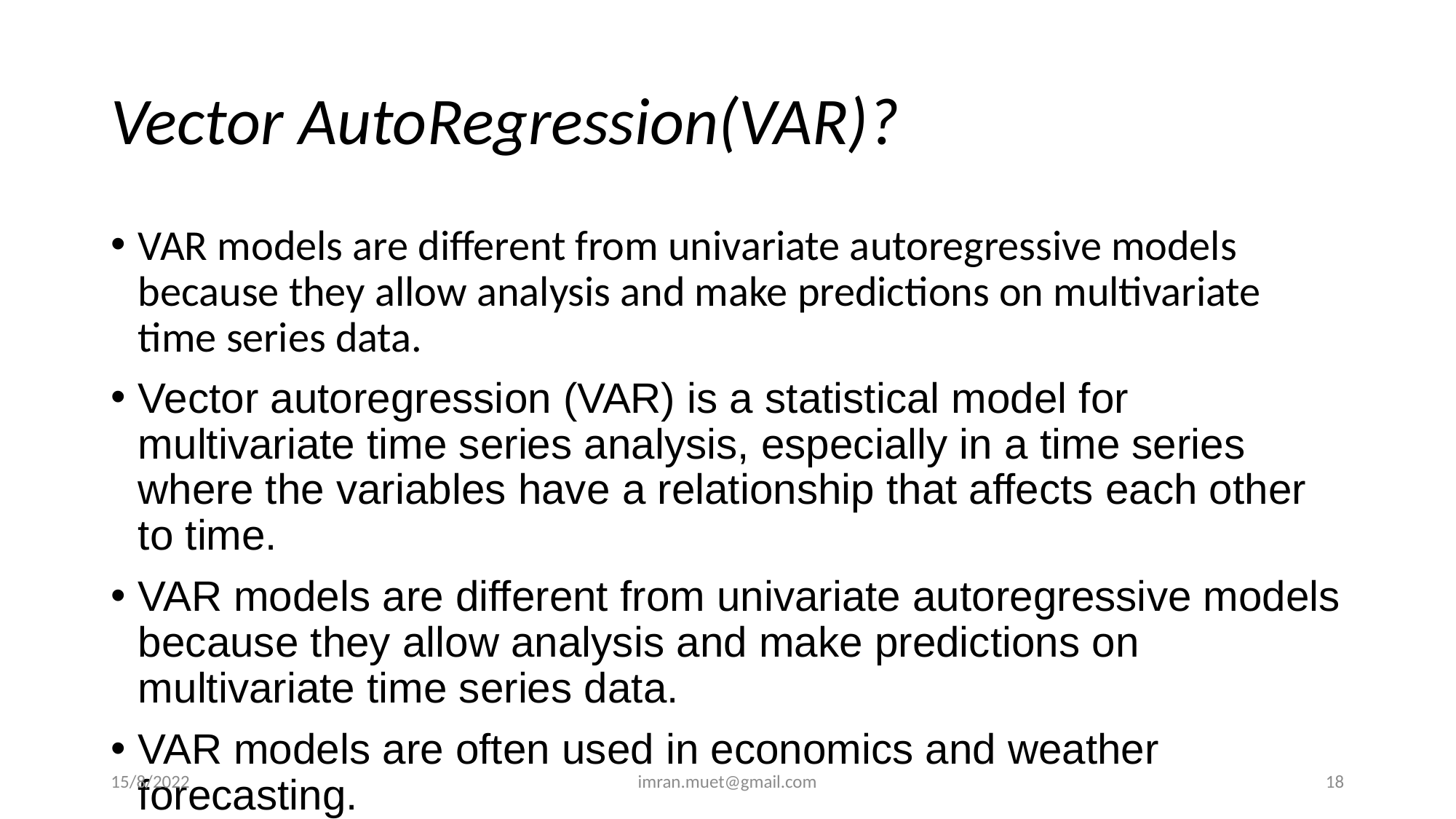

# Vector AutoRegression(VAR)?
VAR models are different from univariate autoregressive models because they allow analysis and make predictions on multivariate time series data.
Vector autoregression (VAR) is a statistical model for multivariate time series analysis, especially in a time series where the variables have a relationship that affects each other to time.
VAR models are different from univariate autoregressive models because they allow analysis and make predictions on multivariate time series data.
VAR models are often used in economics and weather forecasting.
15/8/2022
imran.muet@gmail.com
18